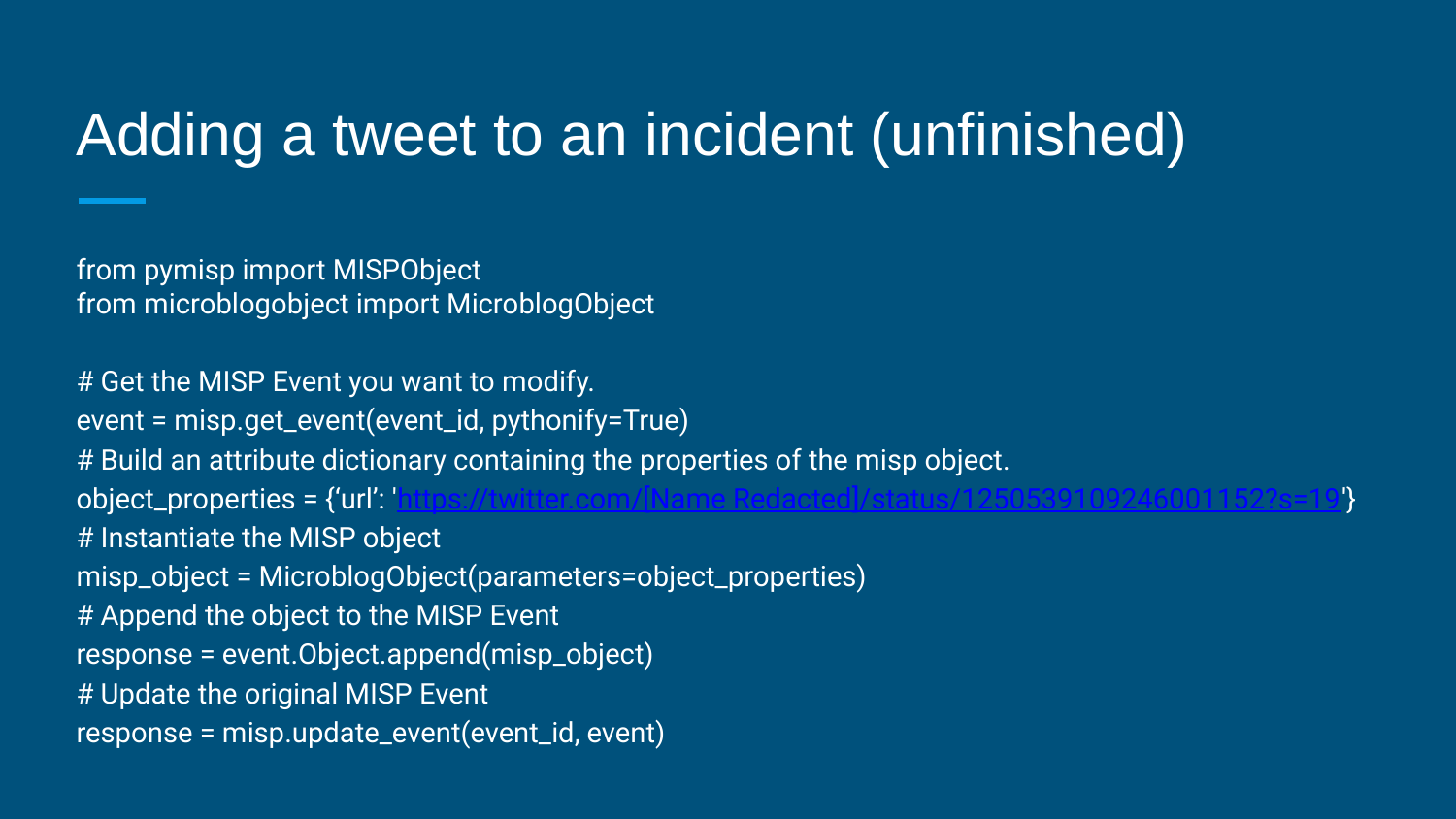

# Adding a tweet to an incident (unfinished)
from pymisp import MISPObject
from microblogobject import MicroblogObject

# Get the MISP Event you want to modify.
event = misp.get_event(event_id, pythonify=True)
# Build an attribute dictionary containing the properties of the misp object.
object_properties = {‘url’: 'https://twitter.com/[Name Redacted]/status/1250539109246001152?s=19'}
# Instantiate the MISP object
misp_object = MicroblogObject(parameters=object_properties)
# Append the object to the MISP Event
response = event.Object.append(misp_object)
# Update the original MISP Event
response = misp.update_event(event_id, event)